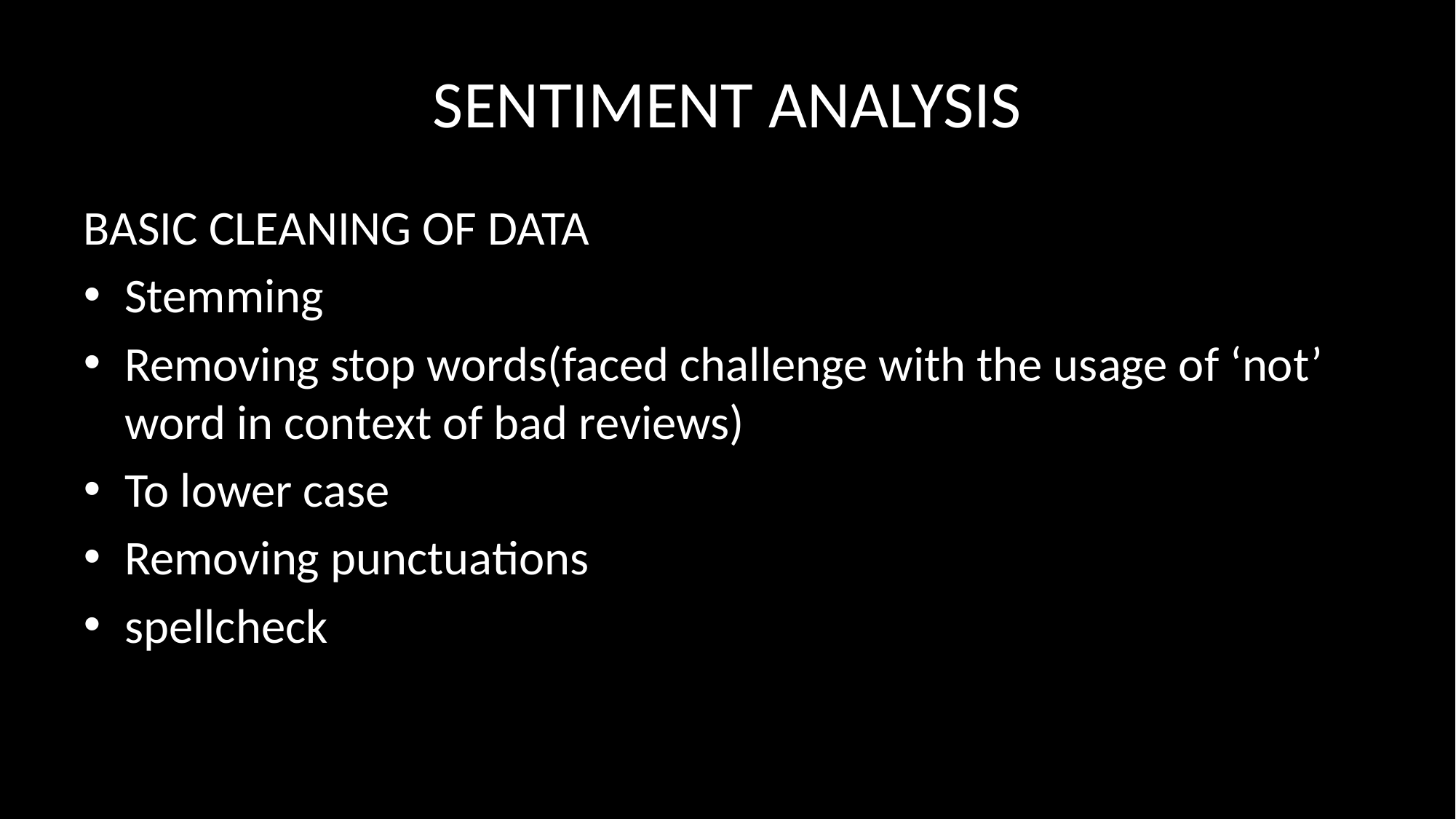

# SENTIMENT ANALYSIS
BASIC CLEANING OF DATA
Stemming
Removing stop words(faced challenge with the usage of ‘not’ word in context of bad reviews)
To lower case
Removing punctuations
spellcheck